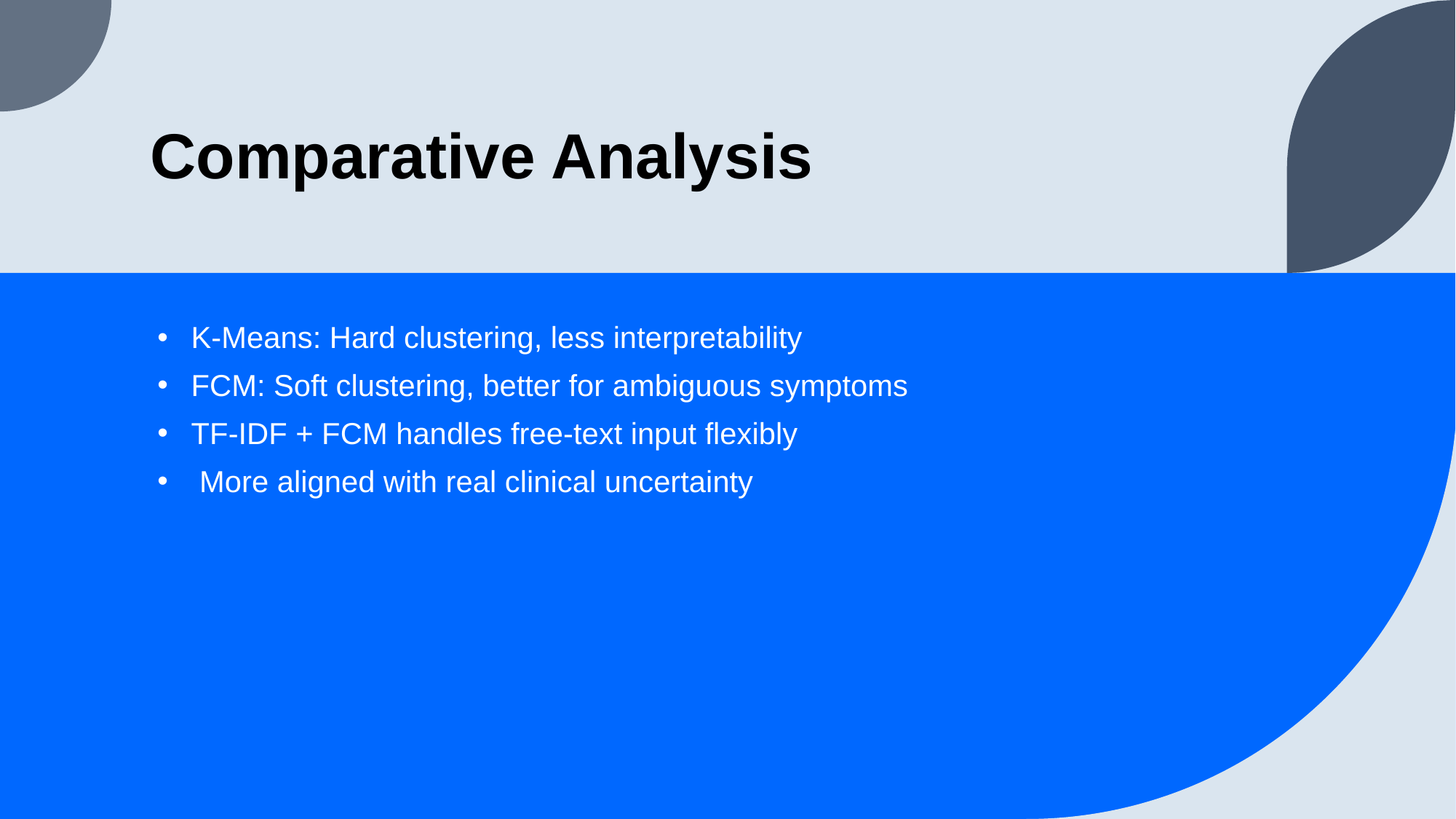

# Comparative Analysis
K-Means: Hard clustering, less interpretability
FCM: Soft clustering, better for ambiguous symptoms
TF-IDF + FCM handles free-text input flexibly
 More aligned with real clinical uncertainty